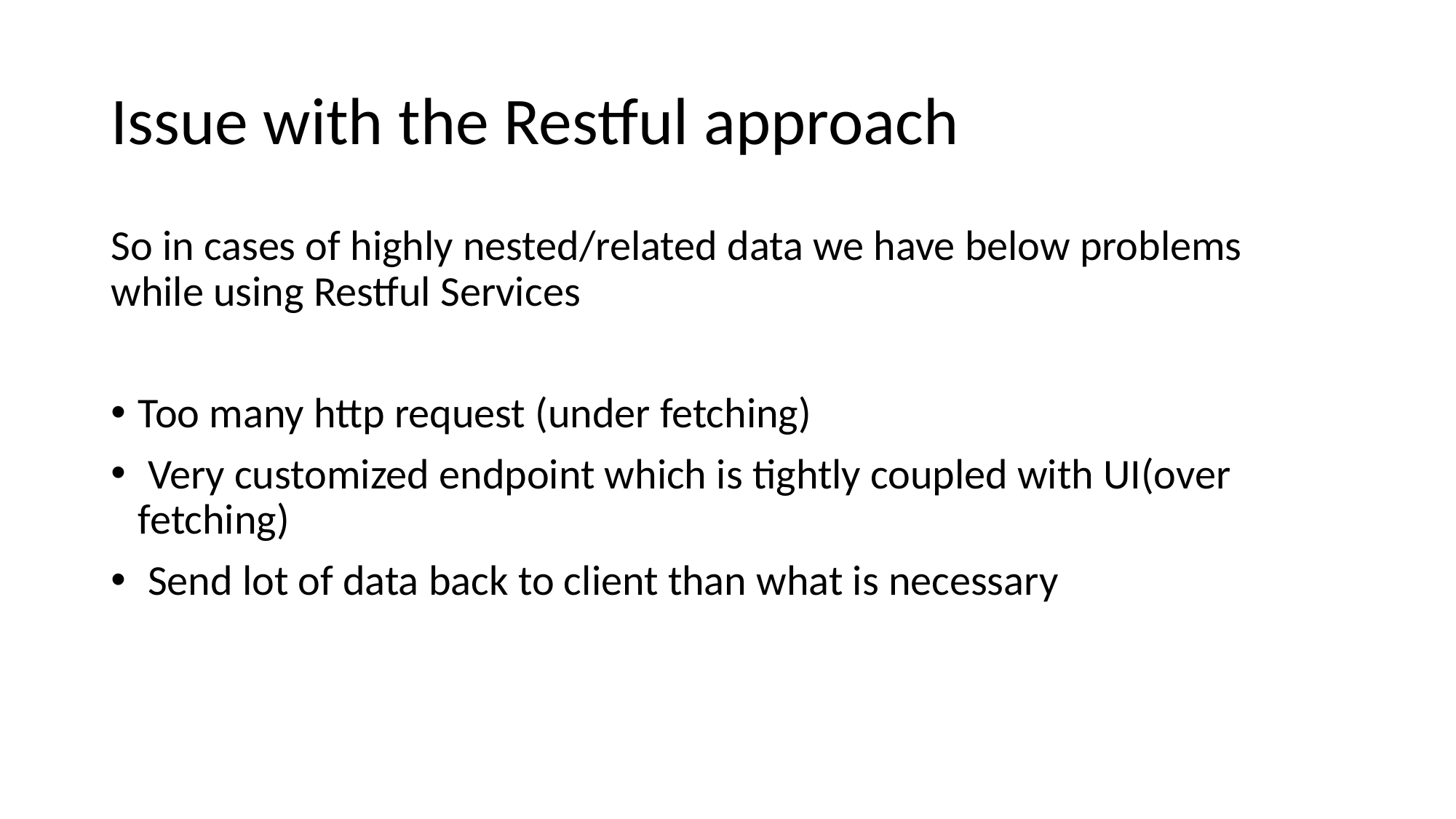

# Issue with the Restful approach
So in cases of highly nested/related data we have below problems while using Restful Services

Too many http request (under fetching)
 Very customized endpoint which is tightly coupled with UI(over fetching)
 Send lot of data back to client than what is necessary